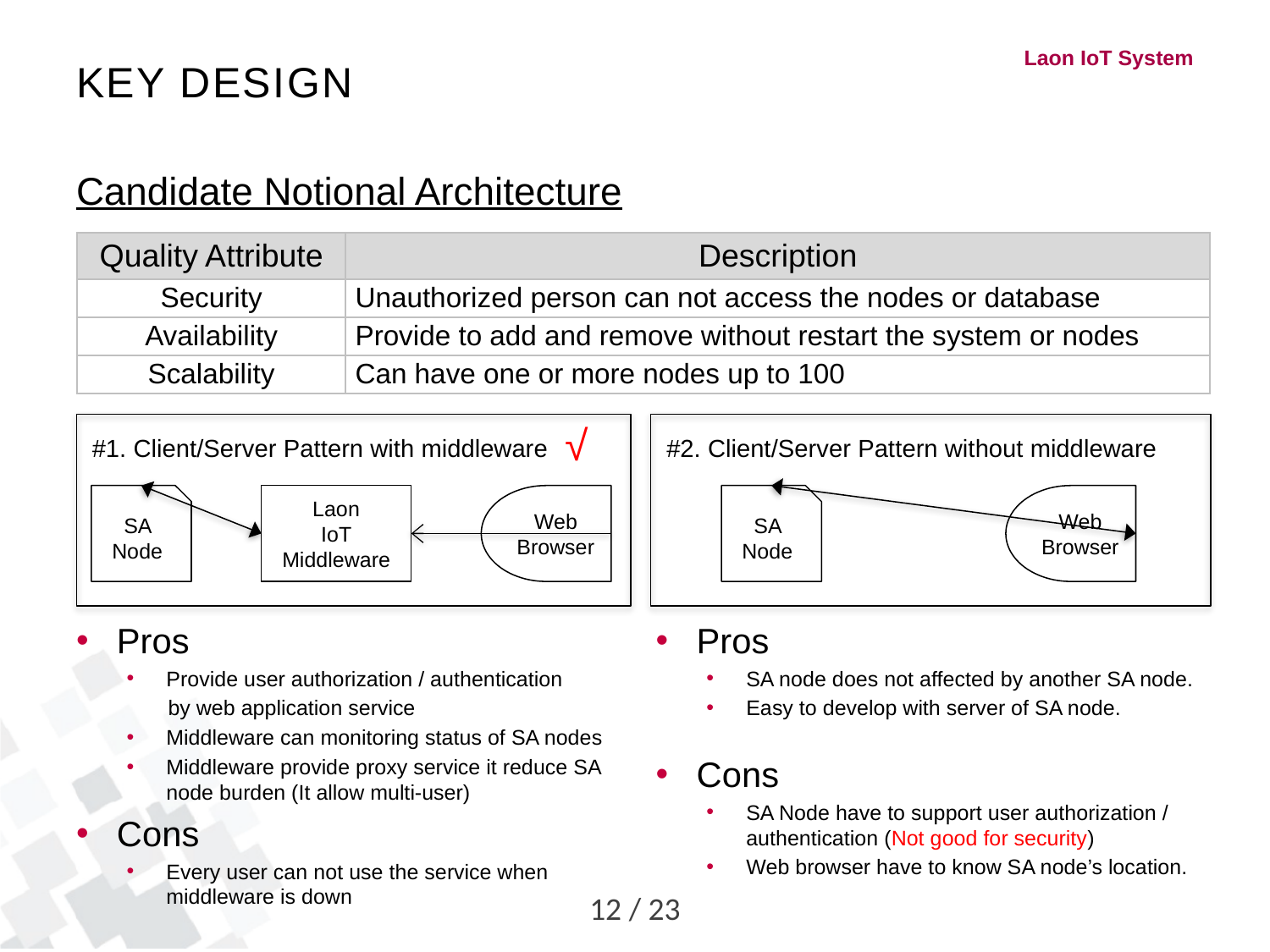

# Key Design
Candidate Notional Architecture
| Quality Attribute | Description |
| --- | --- |
| Security | Unauthorized person can not access the nodes or database |
| Availability | Provide to add and remove without restart the system or nodes |
| Scalability | Can have one or more nodes up to 100 |

√

#1. Client/Server Pattern with middleware
#2. Client/Server Pattern without middleware
Laon
IoT
Middleware
SA Node
Web
Browser
SA Node
Web
Browser
Pros
Provide user authorization / authentication
       by web application service
Middleware can monitoring status of SA nodes
Middleware provide proxy service it reduce SA node burden (It allow multi-user)
Cons
Every user can not use the service when middleware is down
Pros
SA node does not affected by another SA node.
Easy to develop with server of SA node.
Cons
SA Node have to support user authorization / authentication (Not good for security)
Web browser have to know SA node’s location.
12 / 23